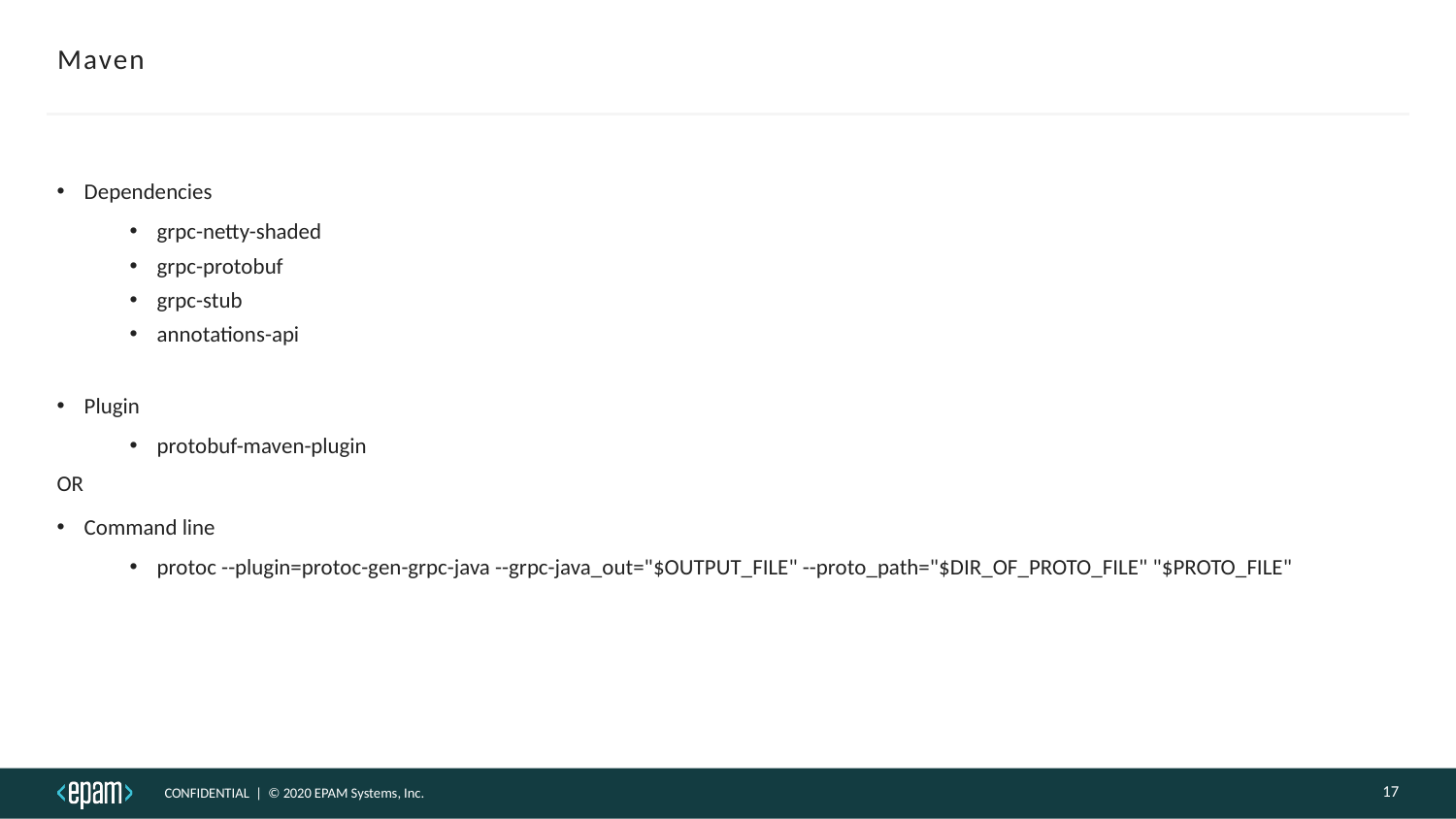

# Maven
Dependencies
grpc-netty-shaded
grpc-protobuf
grpc-stub
annotations-api

Plugin
protobuf-maven-plugin
OR
Command line
protoc --plugin=protoc-gen-grpc-java --grpc-java_out="$OUTPUT_FILE" --proto_path="$DIR_OF_PROTO_FILE" "$PROTO_FILE"

17